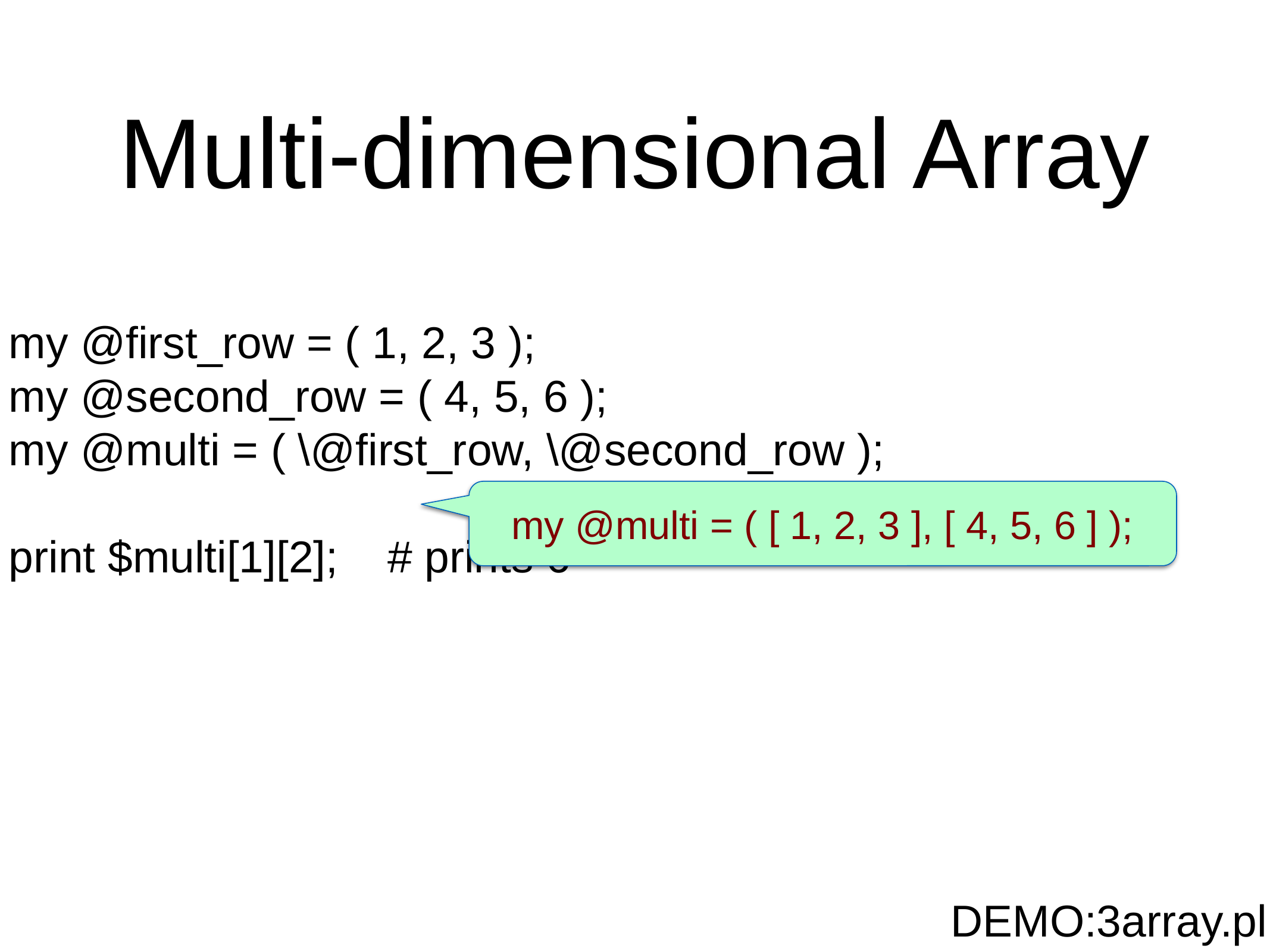

# Multi-dimensional Array
my @first_row = ( 1, 2, 3 );
my @second_row = ( 4, 5, 6 );
my @multi = ( \@first_row, \@second_row );

print $multi[1][2];    # prints 6
my @multi = ( [ 1, 2, 3 ], [ 4, 5, 6 ] );
DEMO:3array.pl